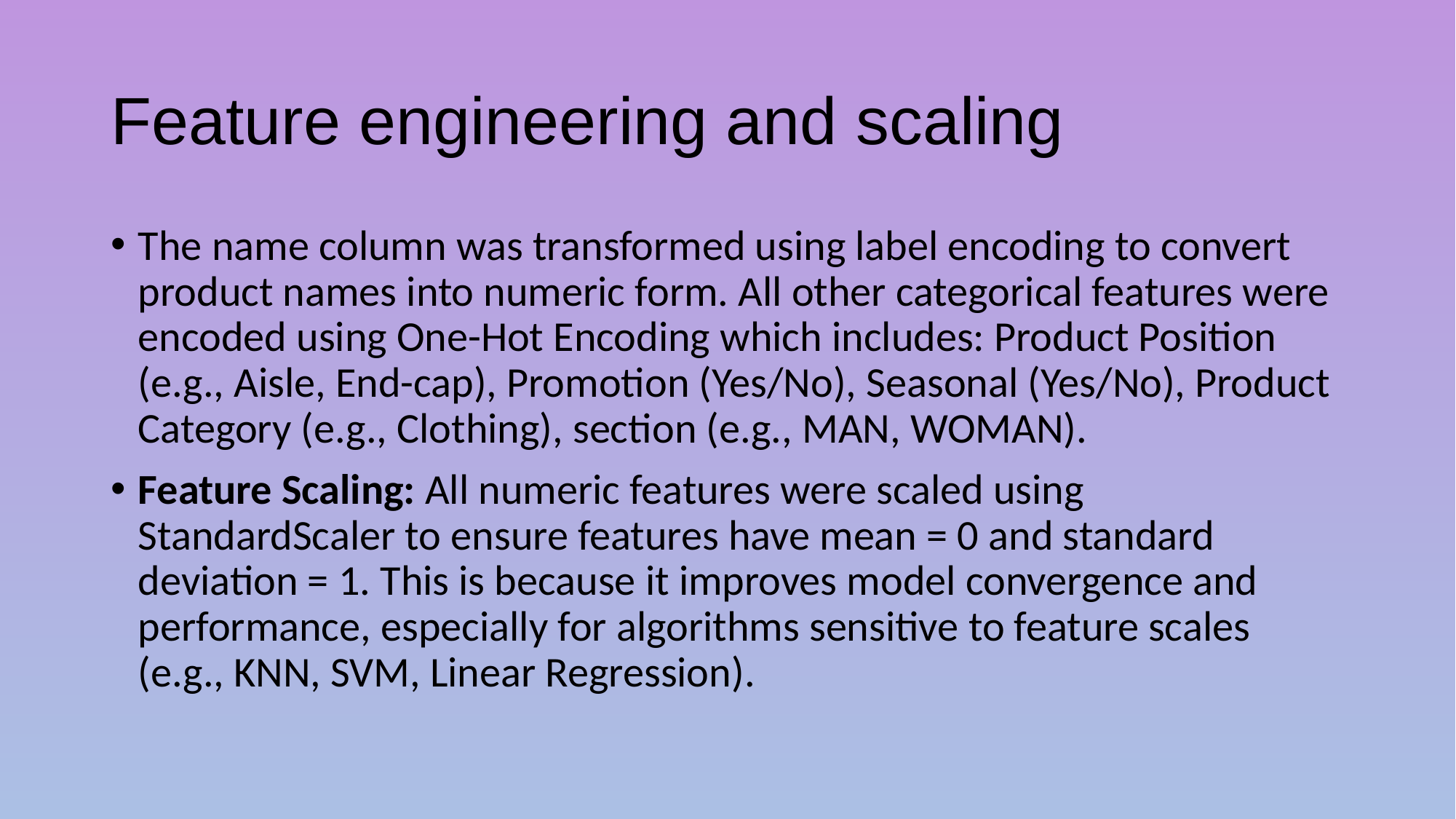

# Feature engineering and scaling
The name column was transformed using label encoding to convert product names into numeric form. All other categorical features were encoded using One-Hot Encoding which includes: Product Position (e.g., Aisle, End-cap), Promotion (Yes/No), Seasonal (Yes/No), Product Category (e.g., Clothing), section (e.g., MAN, WOMAN).
Feature Scaling: All numeric features were scaled using StandardScaler to ensure features have mean = 0 and standard deviation = 1. This is because it improves model convergence and performance, especially for algorithms sensitive to feature scales (e.g., KNN, SVM, Linear Regression).